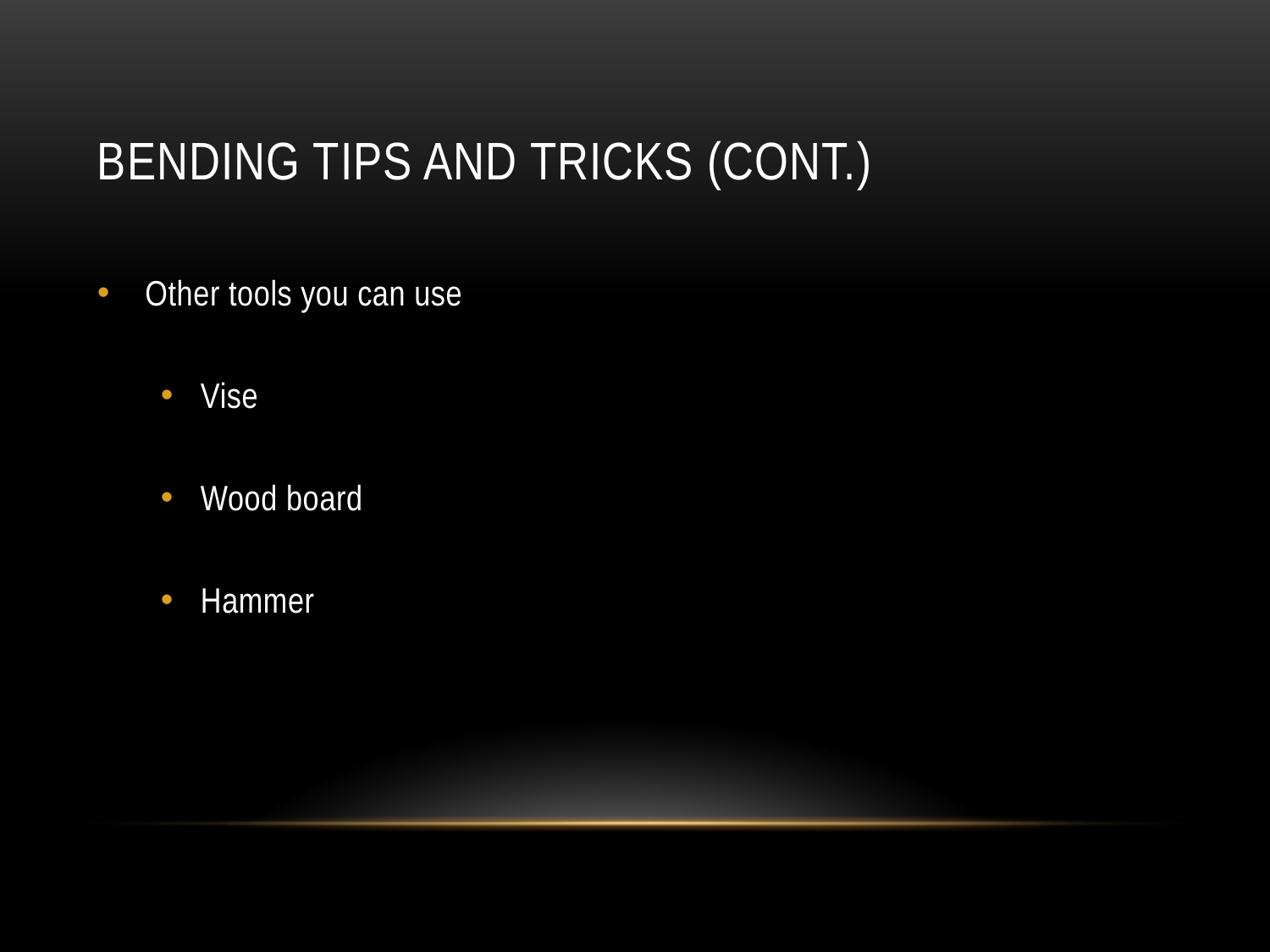

# Bending Tips and Tricks (Cont.)
Other tools you can use
Vise
Wood board
Hammer